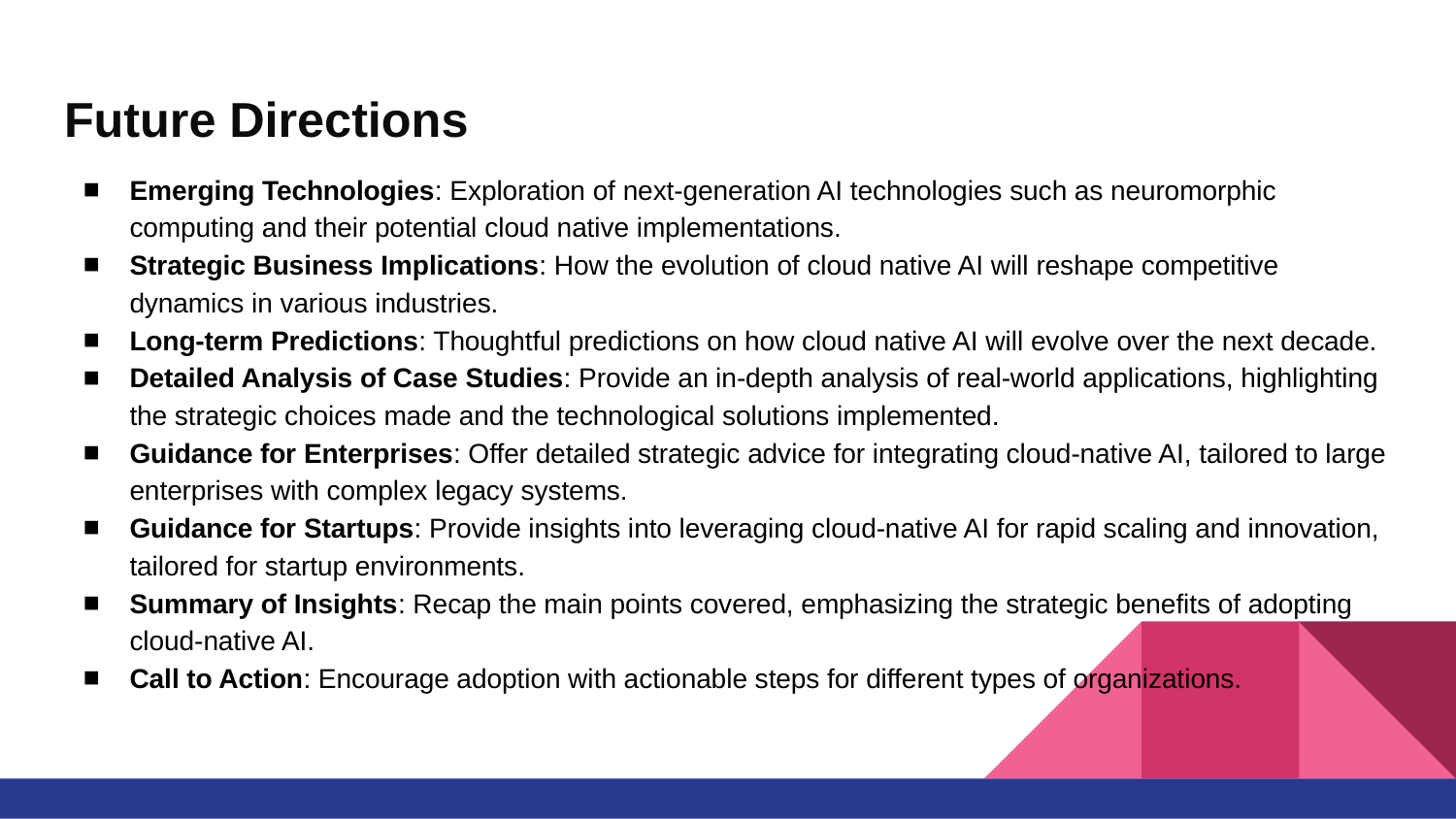

# Future Directions

Emerging Technologies: Exploration of next-generation AI technologies such as neuromorphic computing and their potential cloud native implementations.
Strategic Business Implications: How the evolution of cloud native AI will reshape competitive dynamics in various industries.
Long-term Predictions: Thoughtful predictions on how cloud native AI will evolve over the next decade.
Detailed Analysis of Case Studies: Provide an in-depth analysis of real-world applications, highlighting the strategic choices made and the technological solutions implemented.
Guidance for Enterprises: Offer detailed strategic advice for integrating cloud-native AI, tailored to large enterprises with complex legacy systems.
Guidance for Startups: Provide insights into leveraging cloud-native AI for rapid scaling and innovation, tailored for startup environments.
Summary of Insights: Recap the main points covered, emphasizing the strategic benefits of adopting cloud-native AI.
Call to Action: Encourage adoption with actionable steps for different types of organizations.